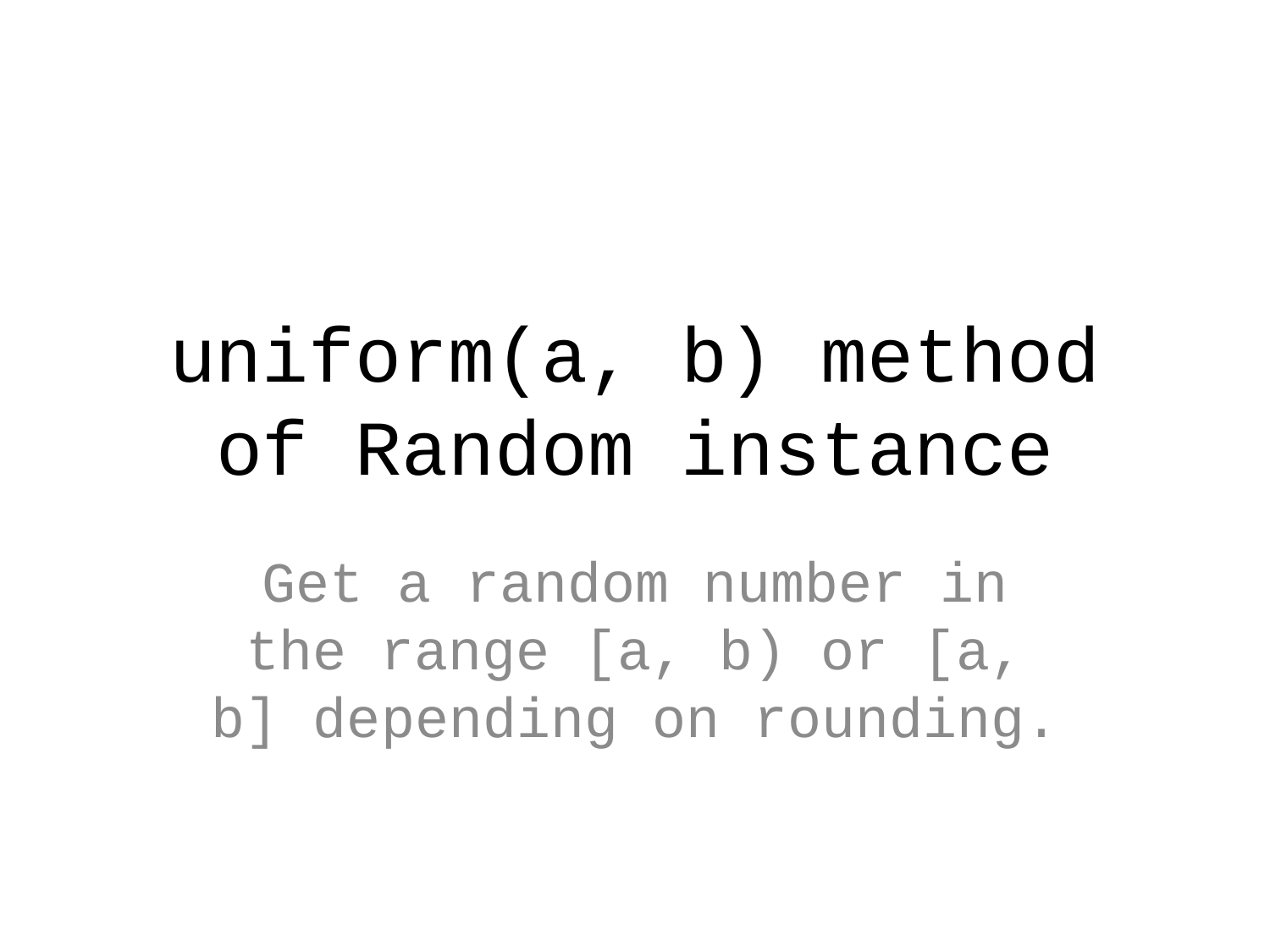

# uniform(a, b) method of Random instance
Get a random number in the range [a, b) or [a, b] depending on rounding.